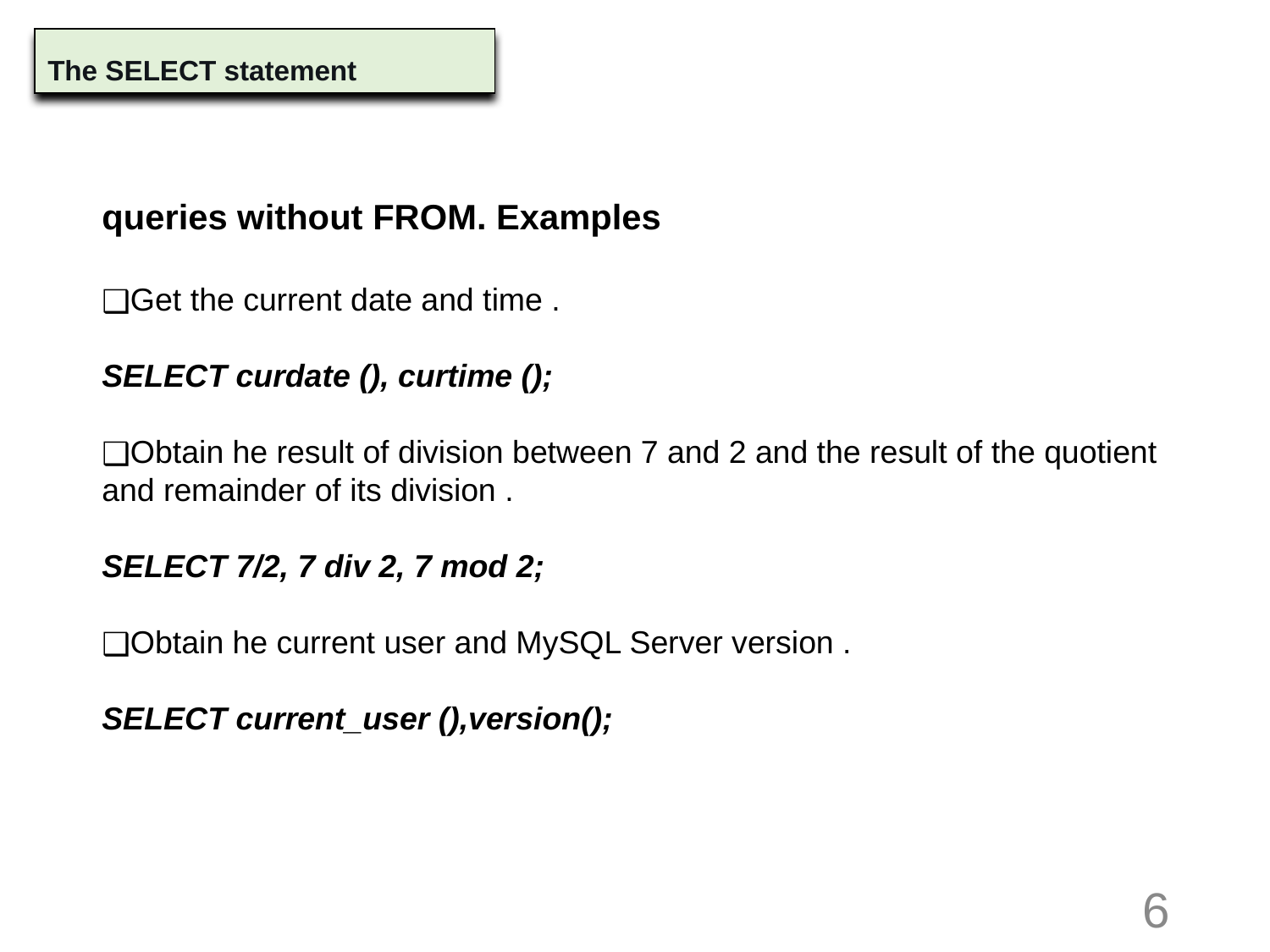

The SELECT statement
queries without FROM. Examples

Get the current date and time .

SELECT curdate (), curtime ();

Obtain he result of division between 7 and 2 and the result of the quotient and remainder of its division .

SELECT 7/2, 7 div 2, 7 mod 2;

Obtain he current user and MySQL Server version .

SELECT current_user (),version();
6